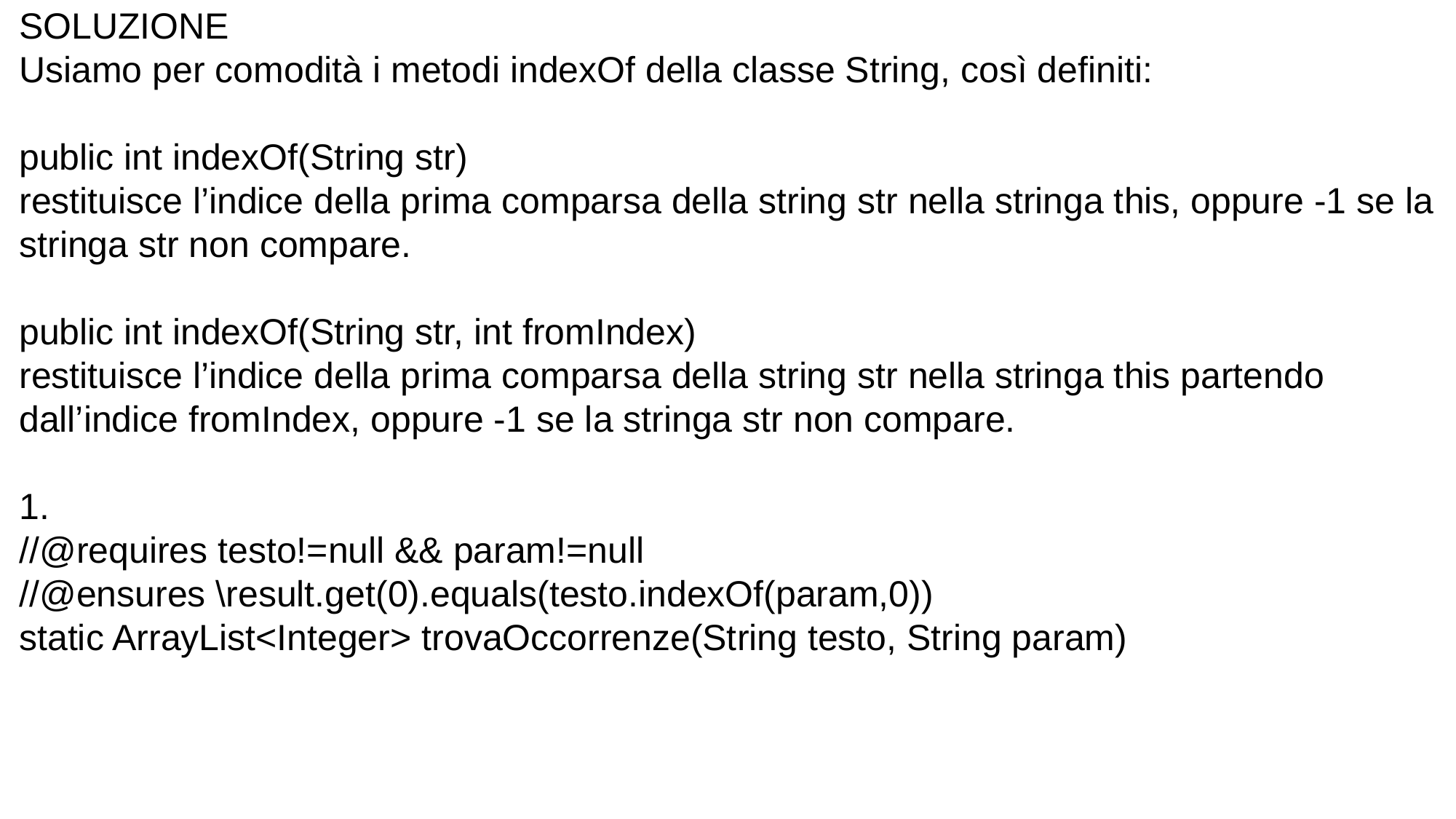

SOLUZIONE
Usiamo per comodità i metodi indexOf della classe String, così definiti:

public int indexOf(String str)
restituisce l’indice della prima comparsa della string str nella stringa this, oppure -1 se la stringa str non compare.

public int indexOf(String str, int fromIndex)
restituisce l’indice della prima comparsa della string str nella stringa this partendo dall’indice fromIndex, oppure -1 se la stringa str non compare.

1.
//@requires testo!=null && param!=null
//@ensures \result.get(0).equals(testo.indexOf(param,0))
static ArrayList<Integer> trovaOccorrenze(String testo, String param)